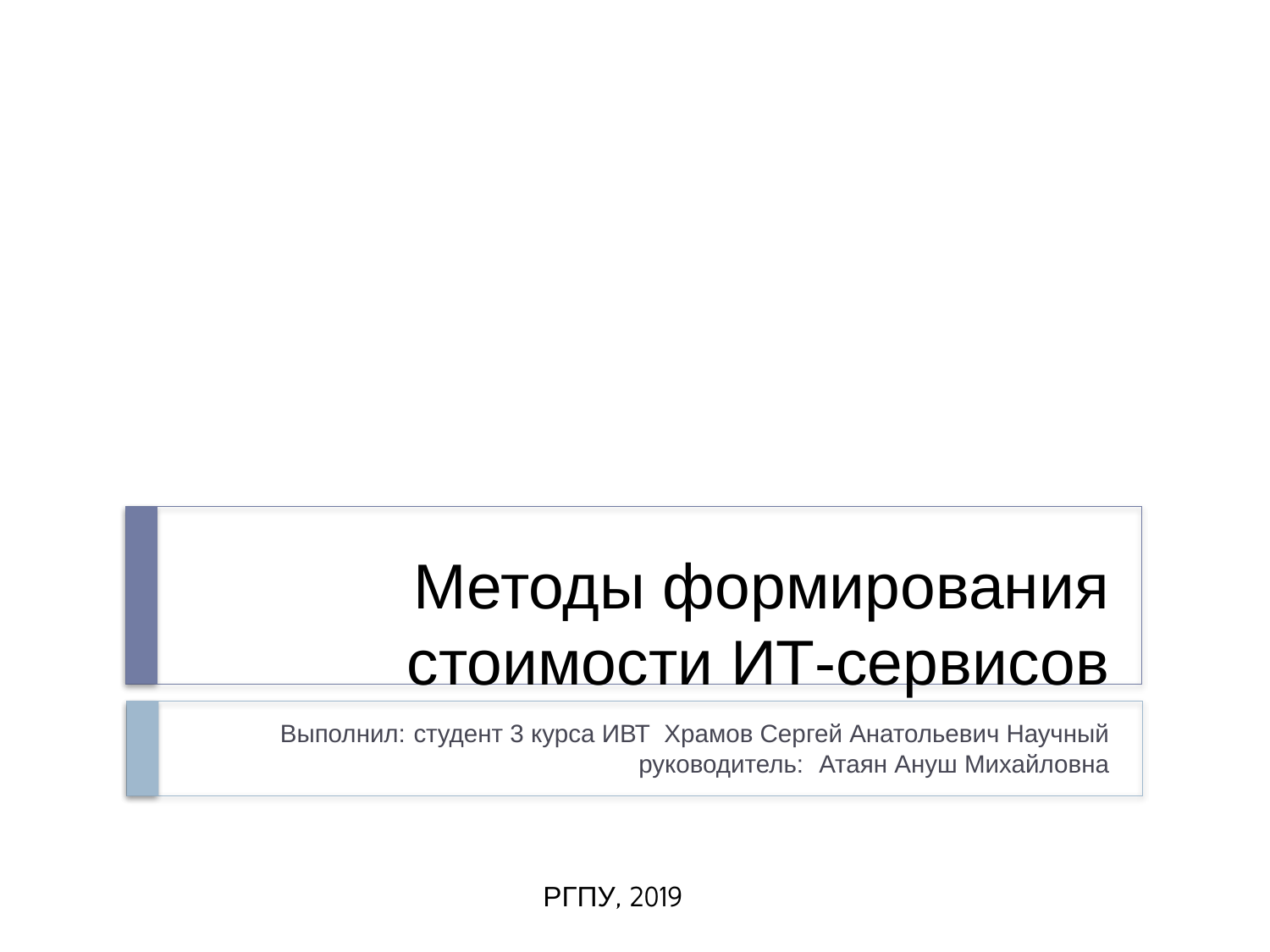

# Методы формирования стоимости ИТ-сервисов
Выполнил: студент 3 курса ИВТ  Храмов Сергей Анатольевич Научный руководитель:	Атаян Ануш Михайловна
РГПУ, 2019